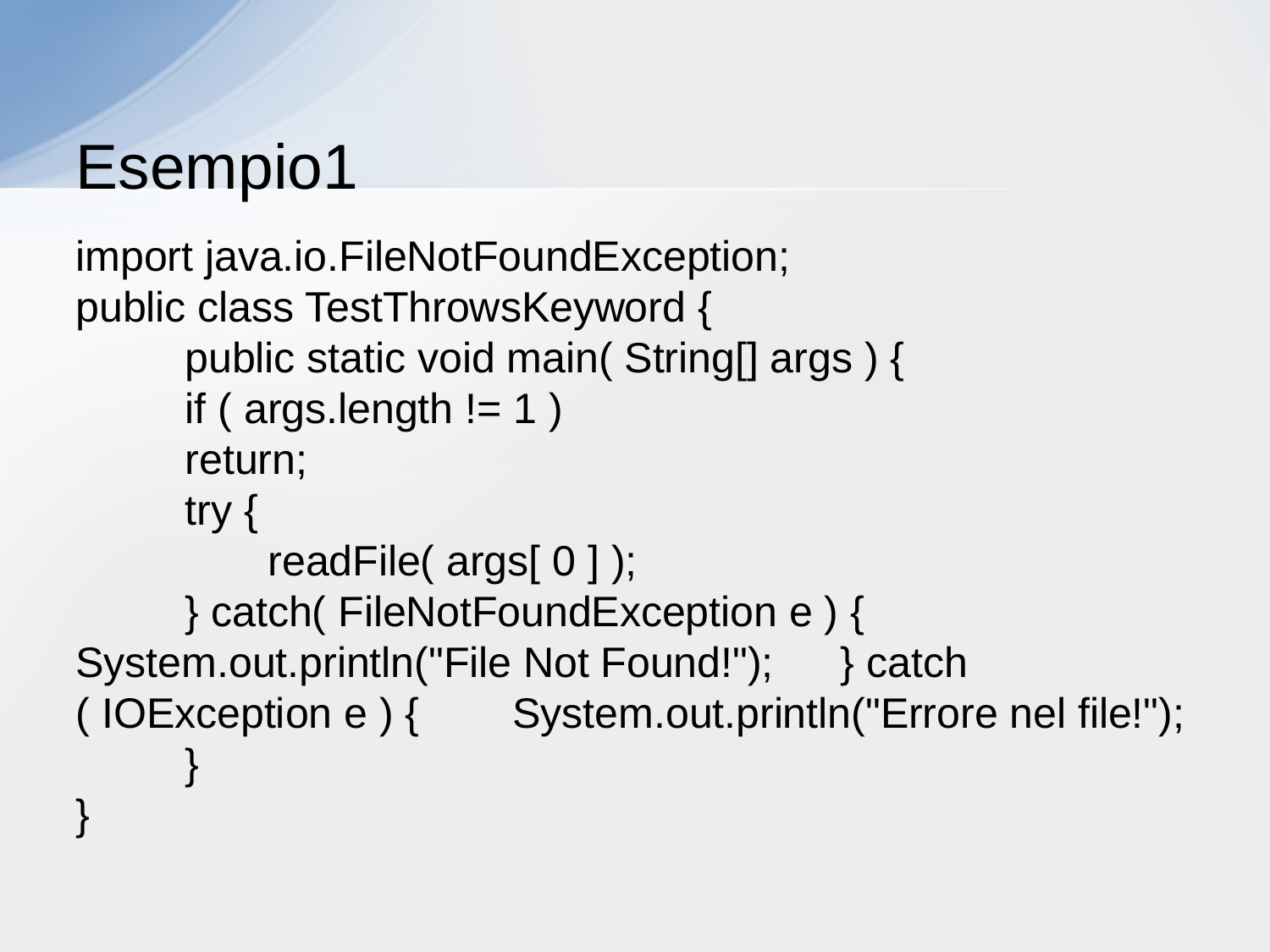

# Esempio1
import java.io.FileNotFoundException;
public class TestThrowsKeyword {
	public static void main( String[] args ) {
		if ( args.length != 1 )‏
			return;
		try {
		       readFile( args[ 0 ] );
		} catch( FileNotFoundException e ) { 				System.out.println("File Not Found!"); 		} catch ( IOException e ) { 						System.out.println("Errore nel file!");
		}
}